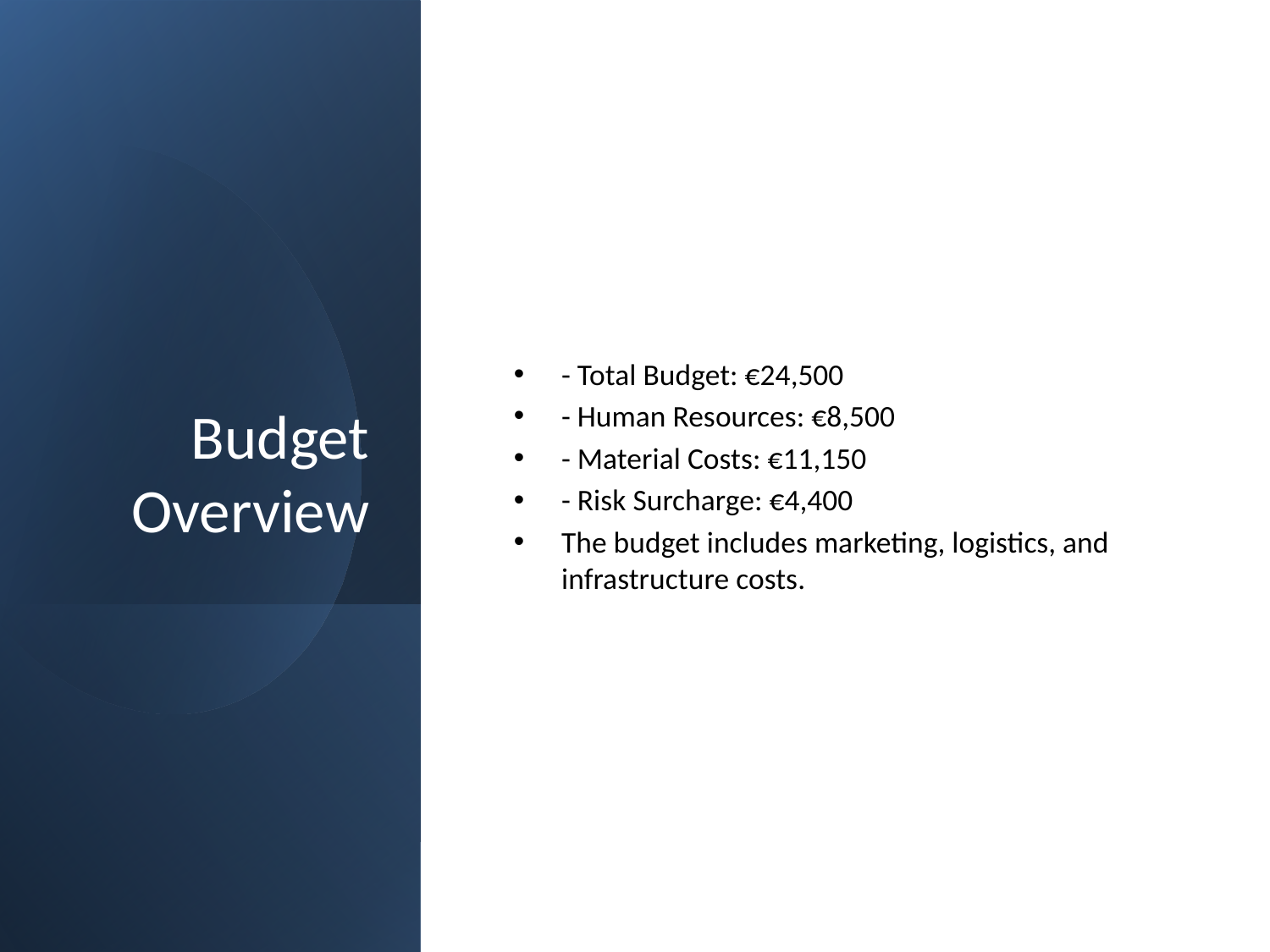

# Budget Overview
- Total Budget: €24,500
- Human Resources: €8,500
- Material Costs: €11,150
- Risk Surcharge: €4,400
The budget includes marketing, logistics, and infrastructure costs.